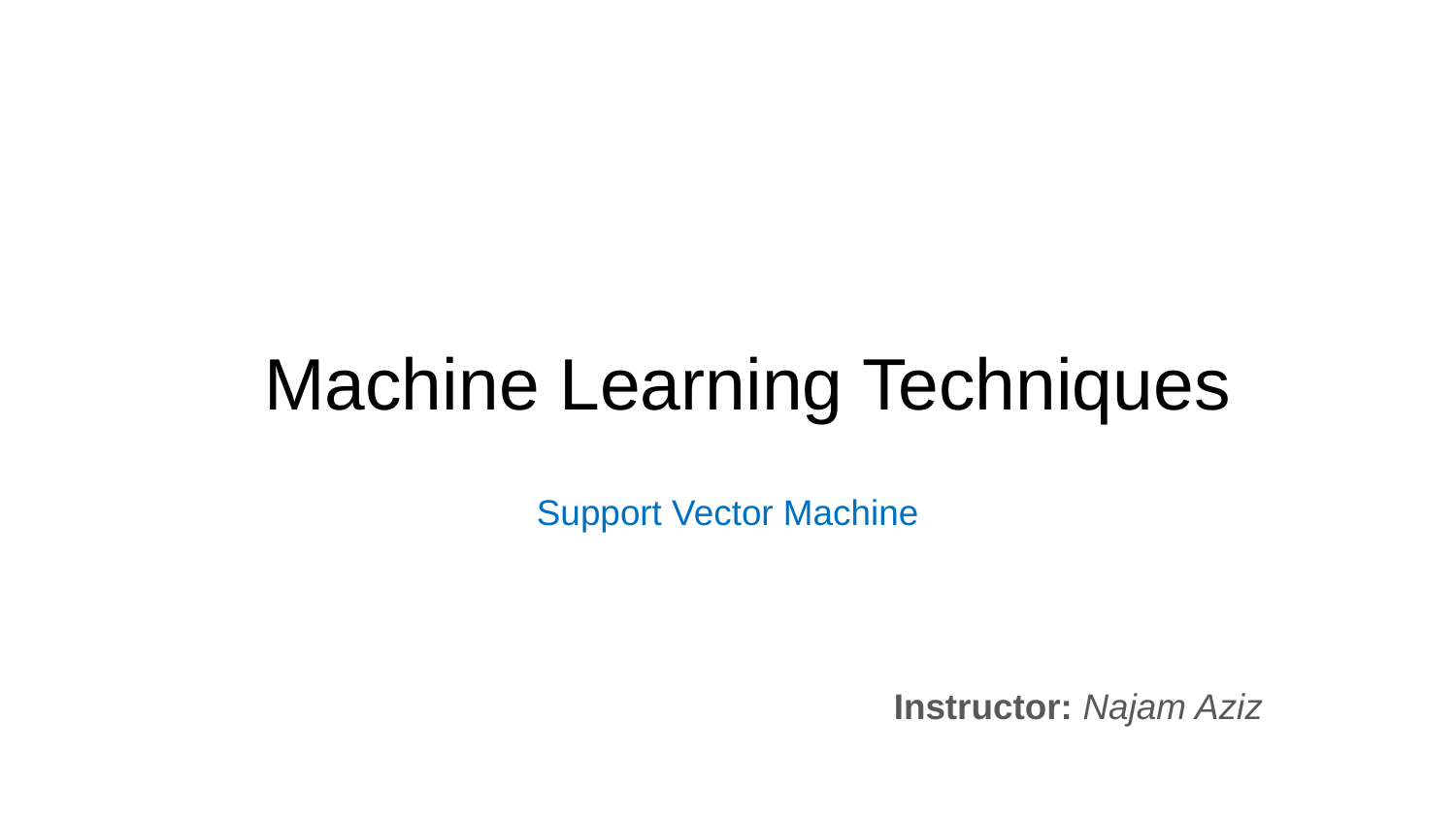

# Machine Learning Techniques

Support Vector Machine

Instructor: Najam Aziz